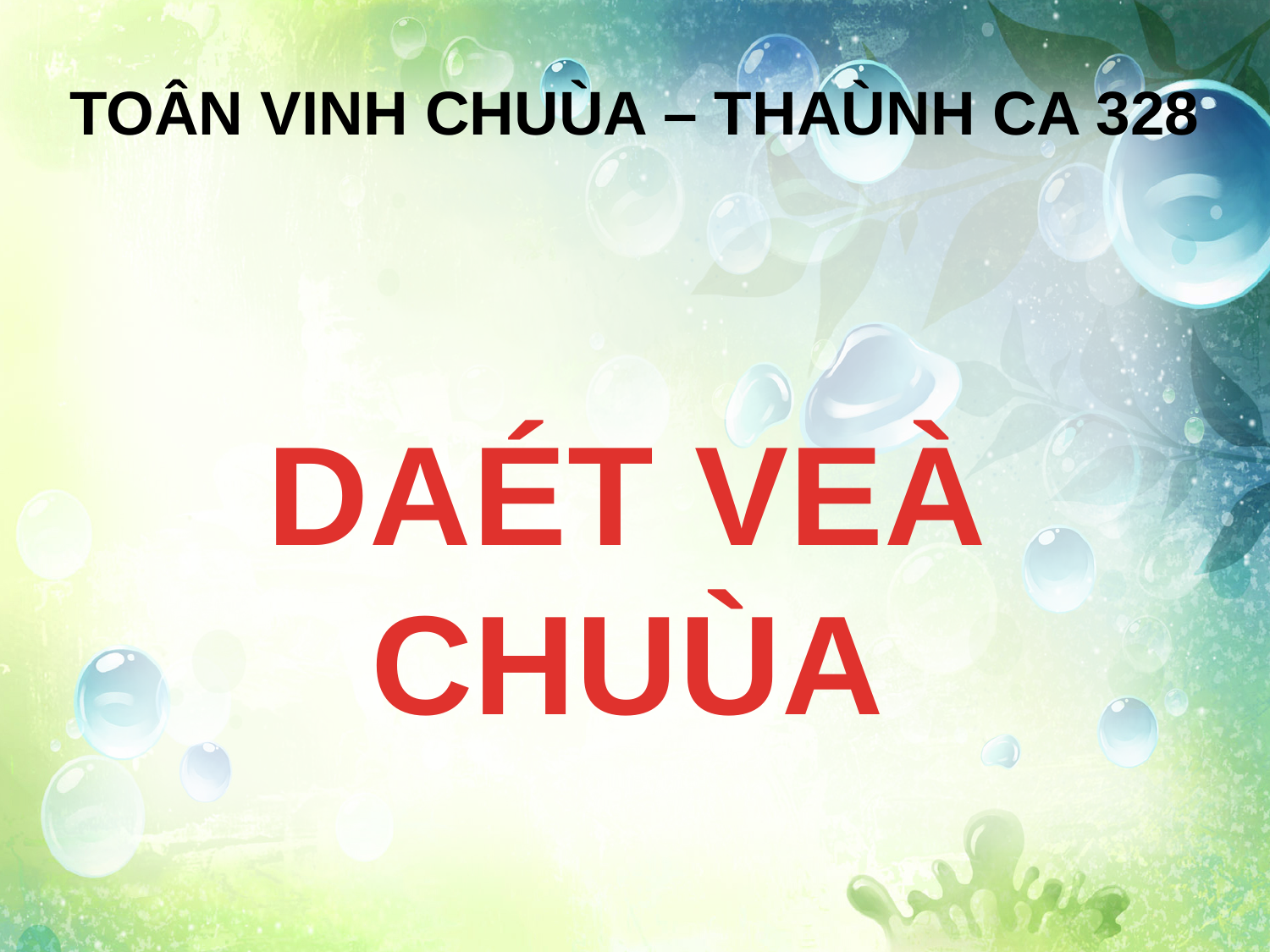

TOÂN VINH CHUÙA – THAÙNH CA 328
DAÉT VEÀ CHUÙA